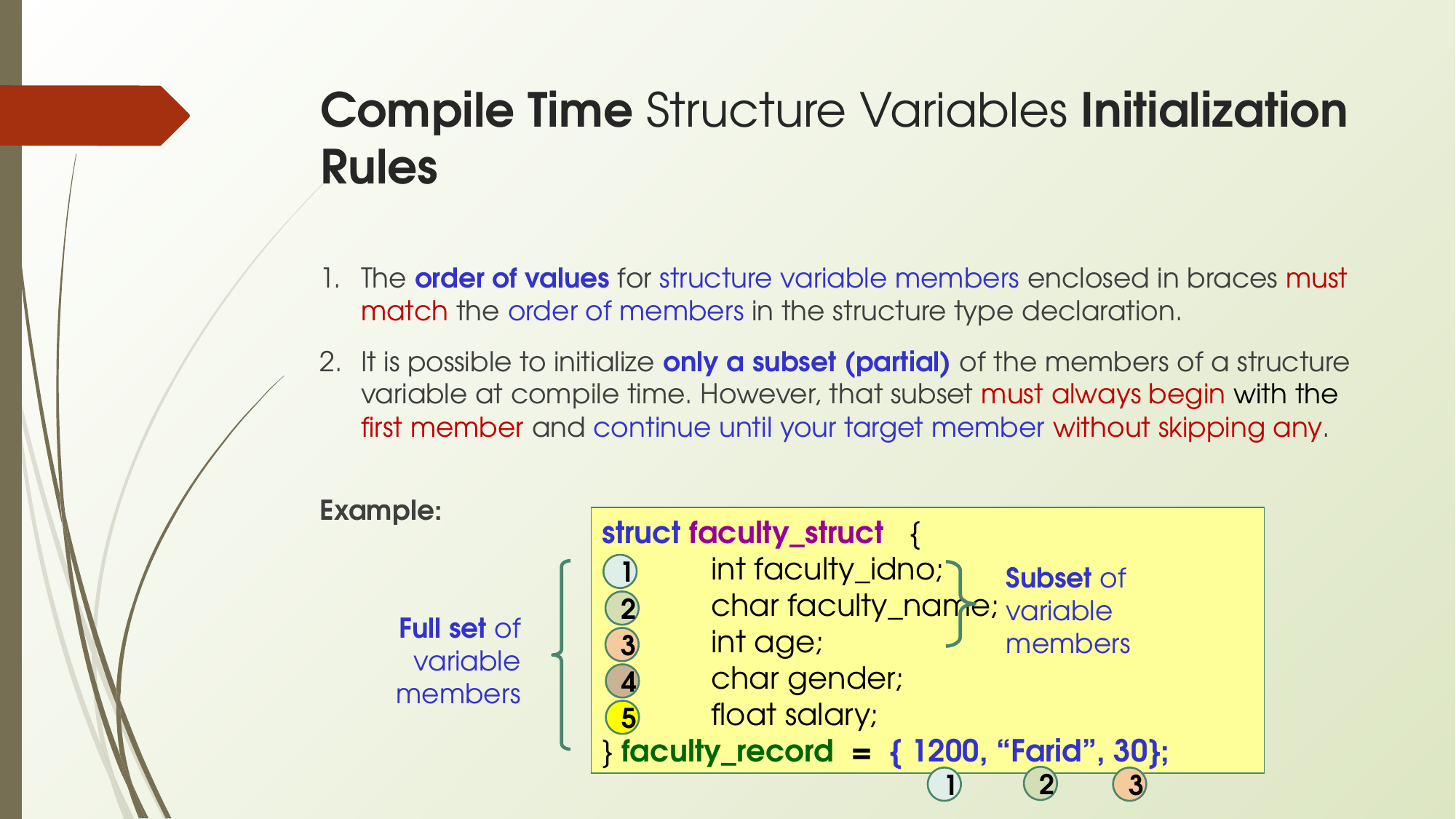

# Compile Time Structure Variables Initialization Rules
The order of values for structure variable members enclosed in braces must match the order of members in the structure type declaration.
It is possible to initialize only a subset (partial) of the members of a structure variable at compile time. However, that subset must always begin with the first member and continue until your target member without skipping any.

Example:
struct faculty_struct   {
	int faculty_idno;
	char faculty_name;
	int age;
	char gender;
	float salary;
} faculty_record  =  { 1200, “Farid”, 30};
1
2
3
4
5
Subset of variable members

2
1
3

Full set of variable members